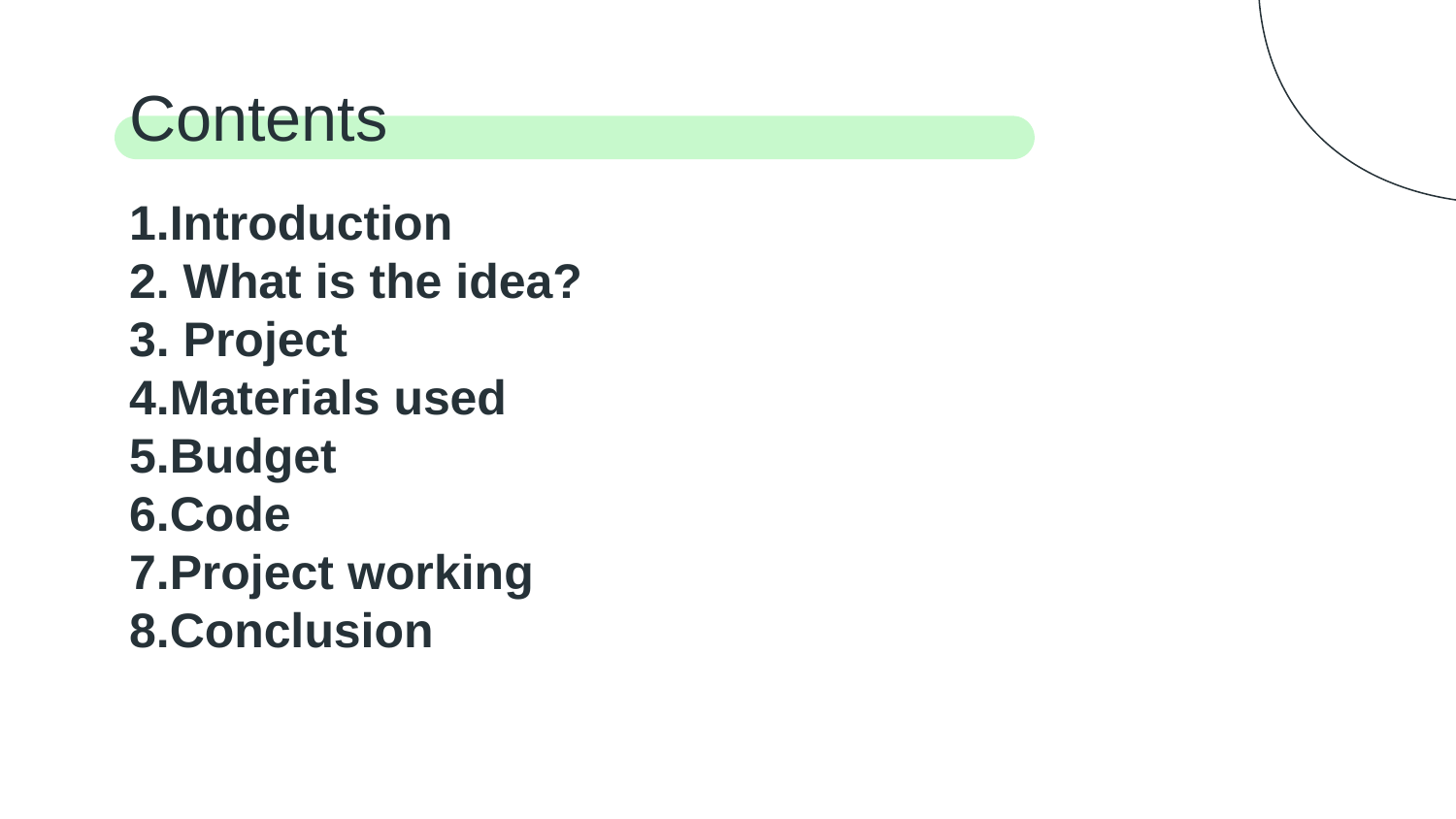

# Contents
Introduction
 What is the idea?
 Project
Materials used
Budget
Code
Project working
Conclusion